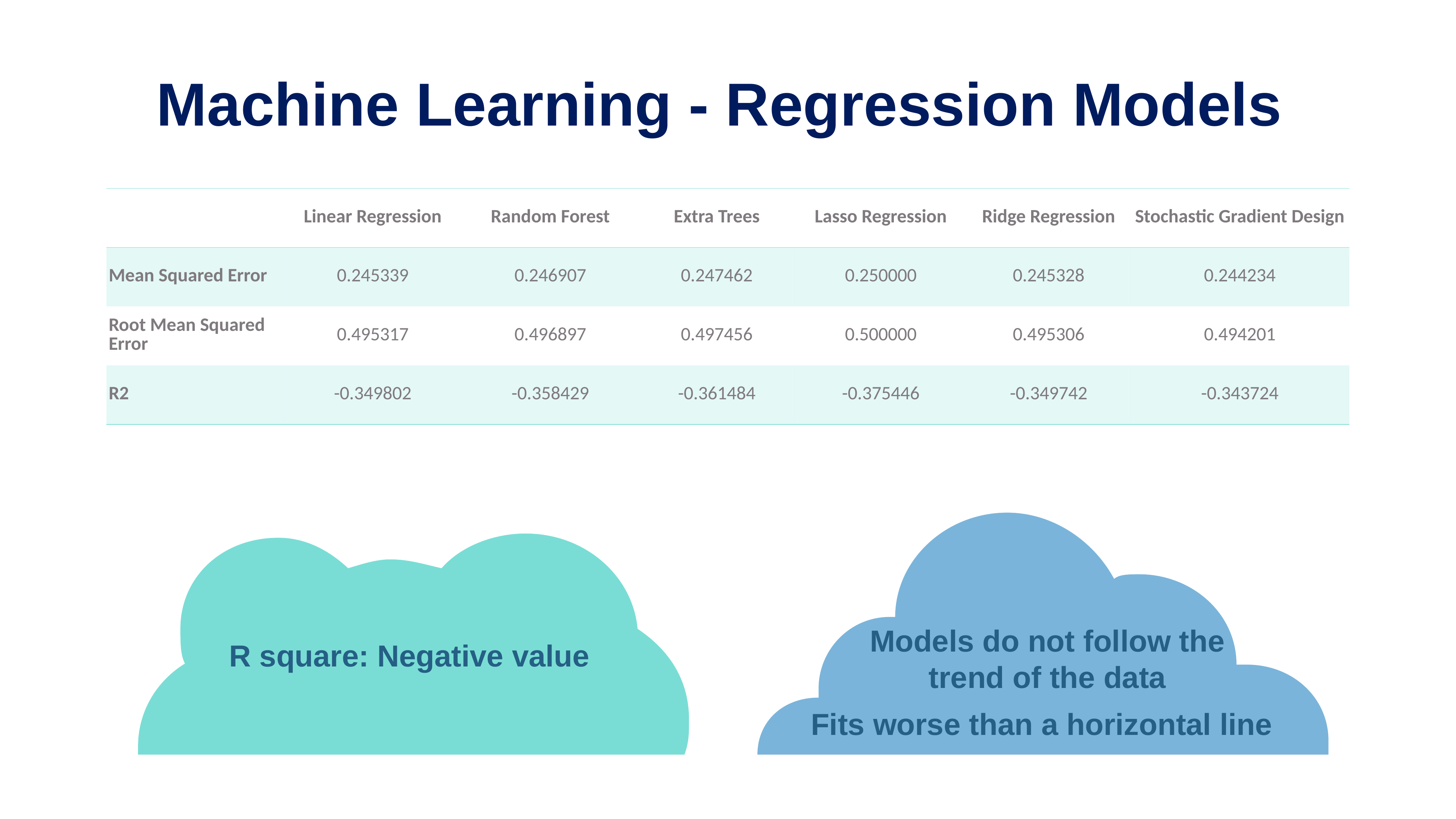

Machine Learning - Regression Models
|  | Linear Regression | Random Forest | Extra Trees | Lasso Regression | Ridge Regression | Stochastic Gradient Design |
| --- | --- | --- | --- | --- | --- | --- |
| Mean Squared Error | 0.245339 | 0.246907 | 0.247462 | 0.250000 | 0.245328 | 0.244234 |
| Root Mean Squared Error | 0.495317 | 0.496897 | 0.497456 | 0.500000 | 0.495306 | 0.494201 |
| R2 | -0.349802 | -0.358429 | -0.361484 | -0.375446 | -0.349742 | -0.343724 |

 Models do not follow the
 trend of the data
 Fits worse than a horizontal line
R square: Negative value